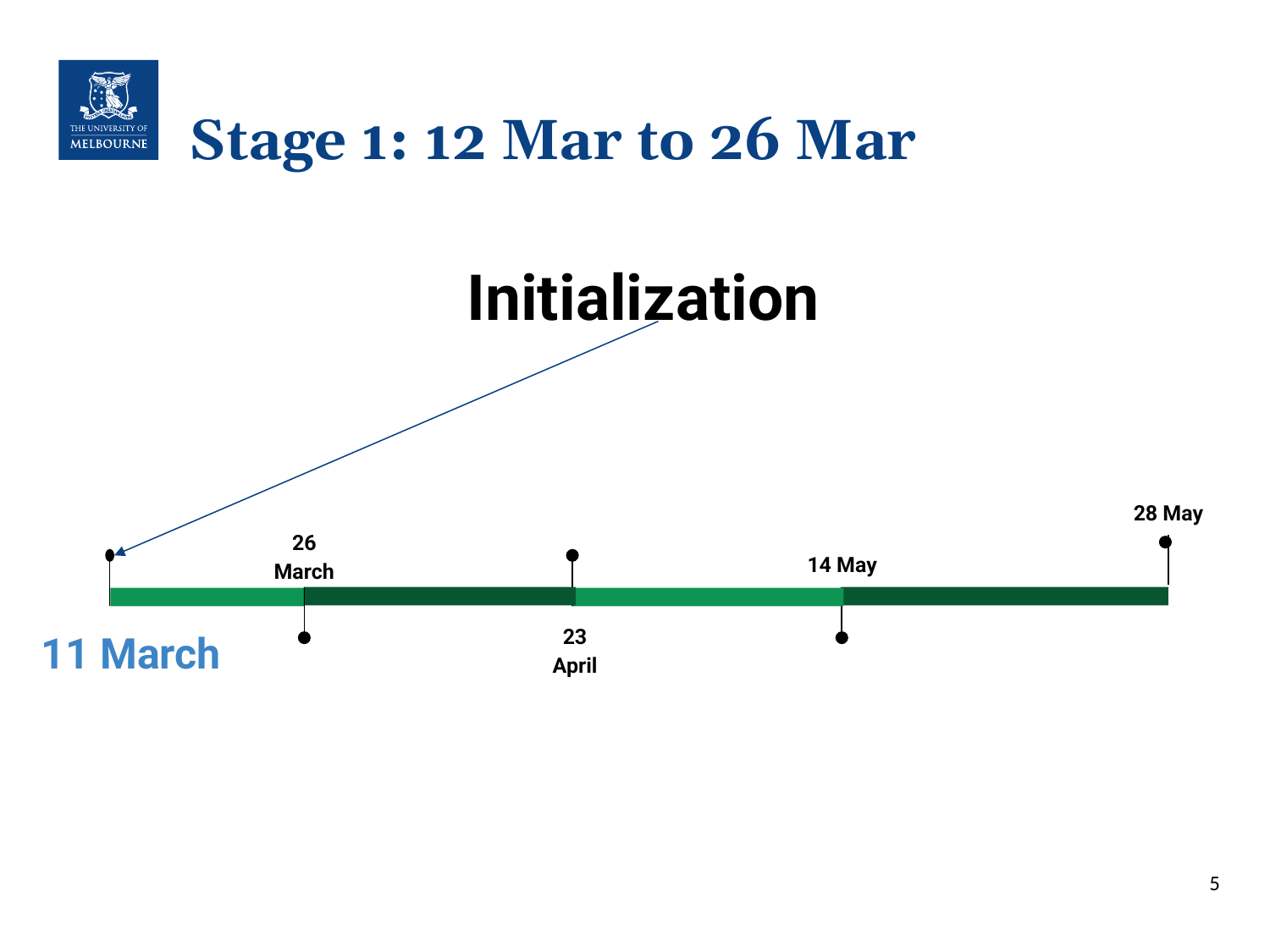

# Stage 1: 12 Mar to 26 Mar
Initialization

11 March

28 May
26 March

14 May

23 April

5